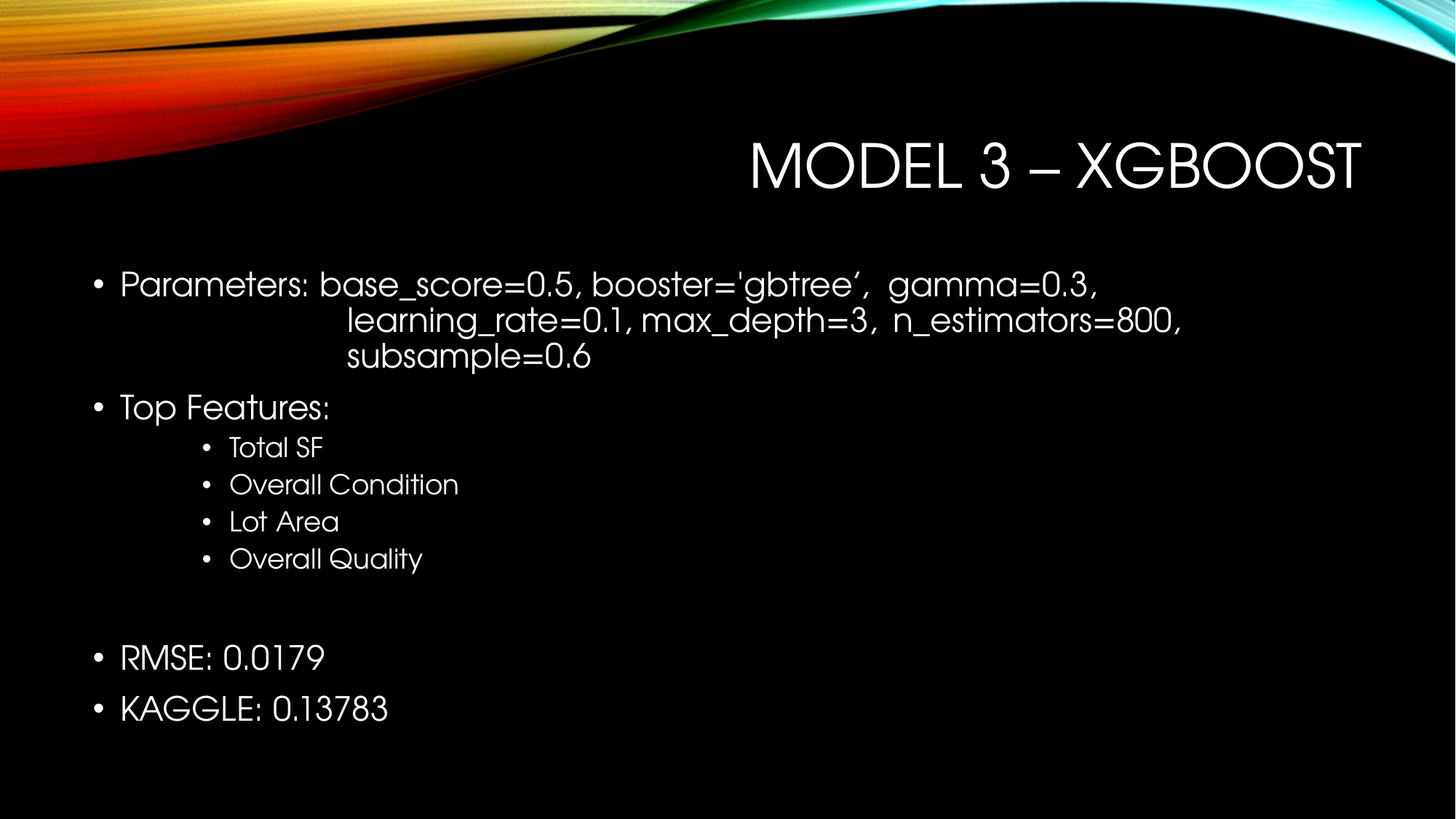

# Model 3 – XGBoost
Parameters: base_score=0.5, booster='gbtree’,  gamma=0.3, 				 learning_rate=0.1, max_depth=3,	 n_estimators=800, 				 subsample=0.6
Top Features:
Total SF
Overall Condition
Lot Area
Overall Quality

RMSE: 0.0179
KAGGLE: 0.13783